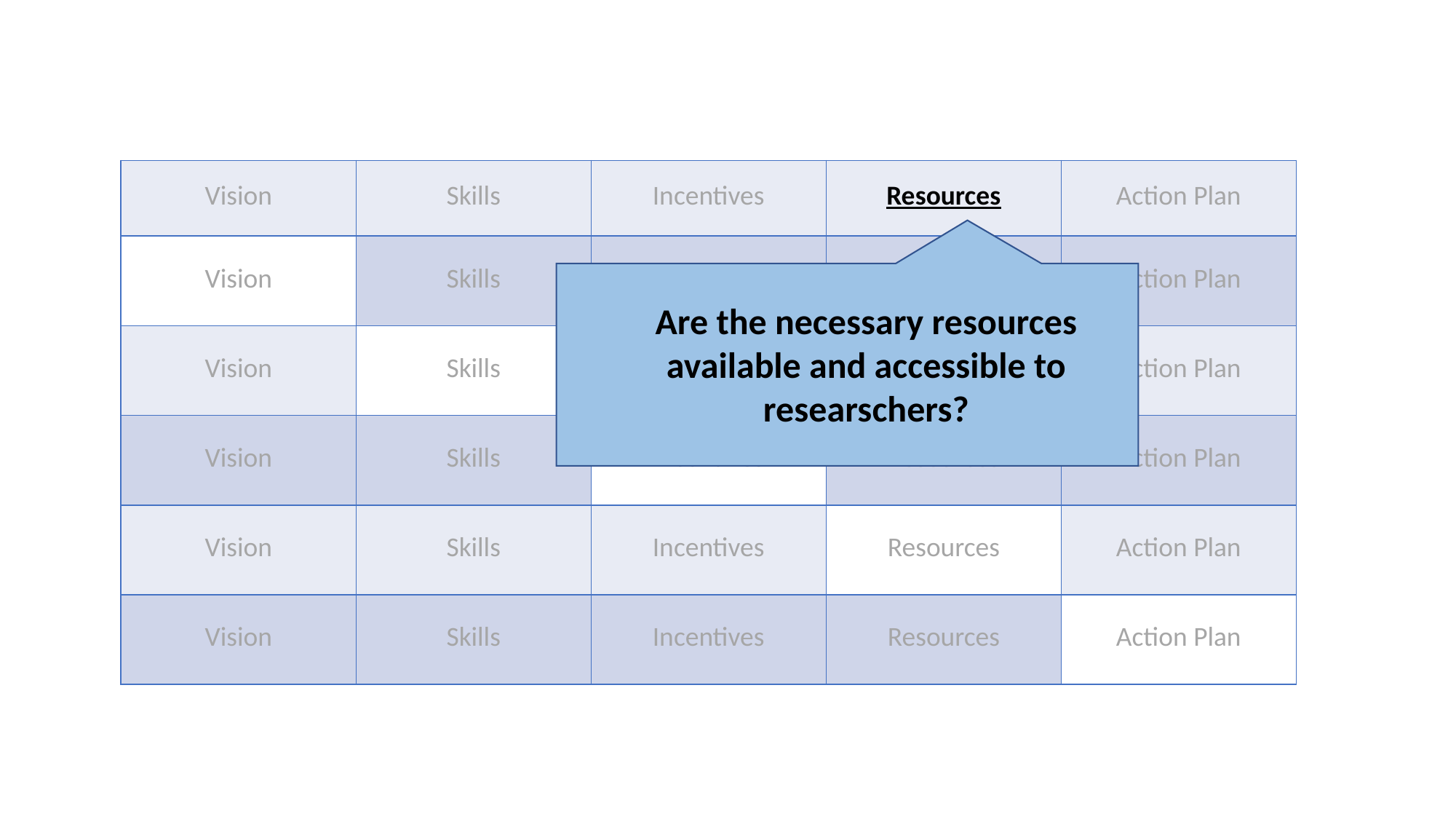

| Vision | Skills | Incentives | Resources | Action Plan |
| --- | --- | --- | --- | --- |
| Vision | Skills | Incentives | Resources | Action Plan |
| Vision | Skills | Incentives | Resources | Action Plan |
| Vision | Skills | Incentives | Resources | Action Plan |
| Vision | Skills | Incentives | Resources | Action Plan |
| Vision | Skills | Incentives | Resources | Action Plan |

Are the necessary resources available and accessible to researschers?